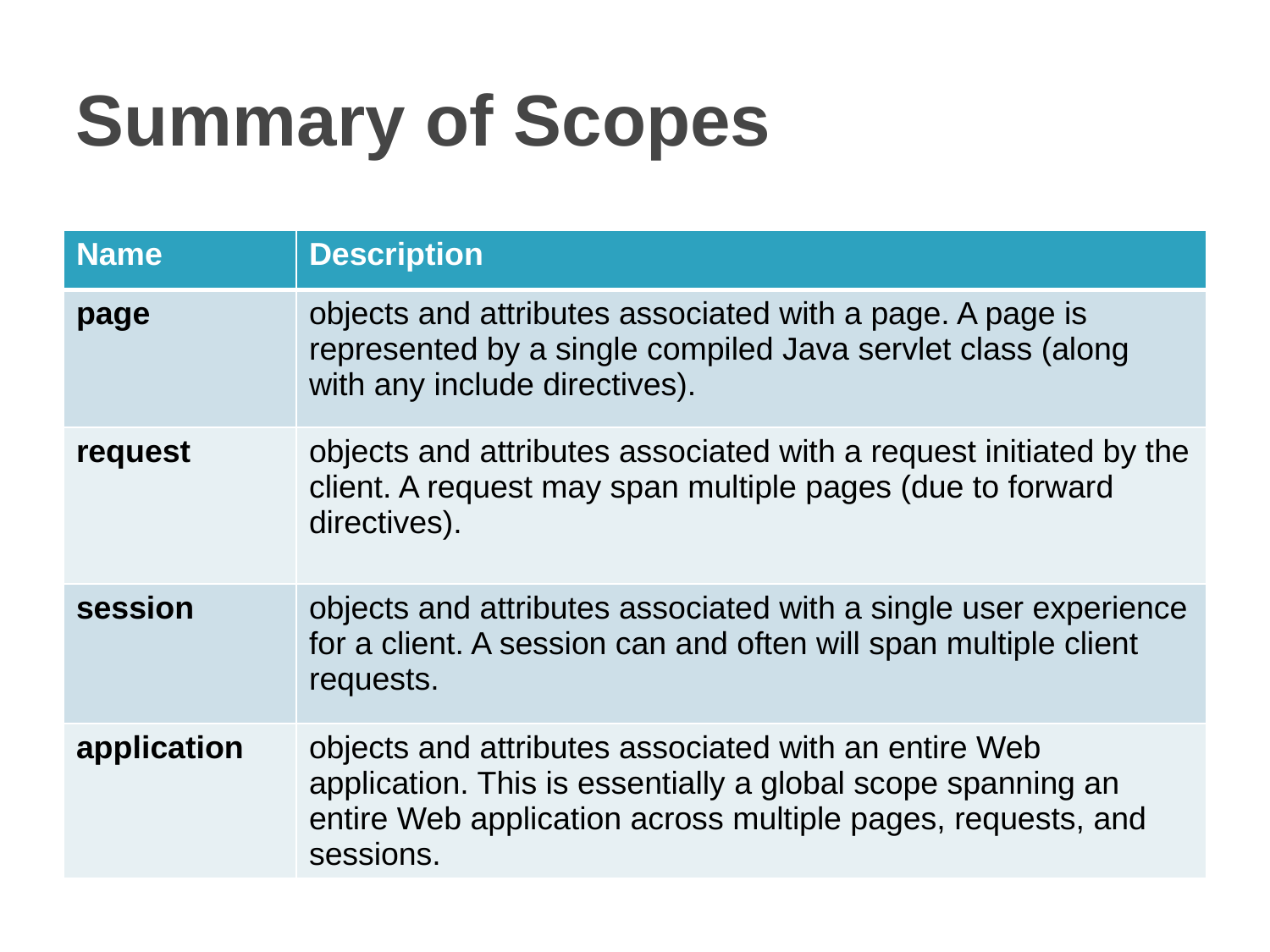

# Summary of Scopes
| Name | Description |
| --- | --- |
| page | objects and attributes associated with a page. A page is represented by a single compiled Java servlet class (along with any include directives). |
| request | objects and attributes associated with a request initiated by the client. A request may span multiple pages (due to forward directives). |
| session | objects and attributes associated with a single user experience for a client. A session can and often will span multiple client requests. |
| application | objects and attributes associated with an entire Web application. This is essentially a global scope spanning an entire Web application across multiple pages, requests, and sessions. |